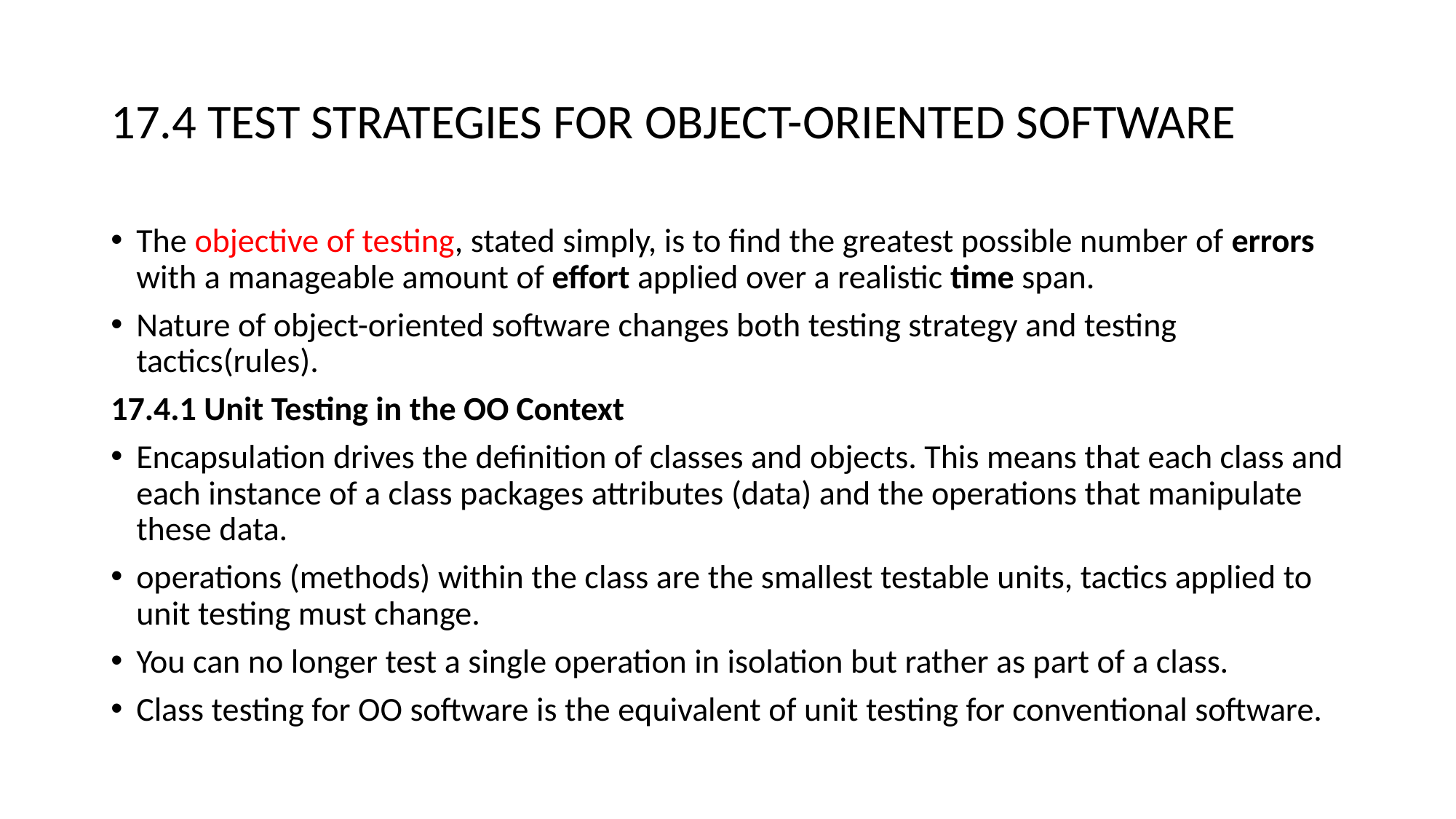

# 17.4 TEST STRATEGIES FOR OBJECT-ORIENTED SOFTWARE
The objective of testing, stated simply, is to find the greatest possible number of errors with a manageable amount of effort applied over a realistic time span.
Nature of object-oriented software changes both testing strategy and testing tactics(rules).
17.4.1 Unit Testing in the OO Context
Encapsulation drives the definition of classes and objects. This means that each class and each instance of a class packages attributes (data) and the operations that manipulate these data.
operations (methods) within the class are the smallest testable units, tactics applied to unit testing must change.
You can no longer test a single operation in isolation but rather as part of a class.
Class testing for OO software is the equivalent of unit testing for conventional software.